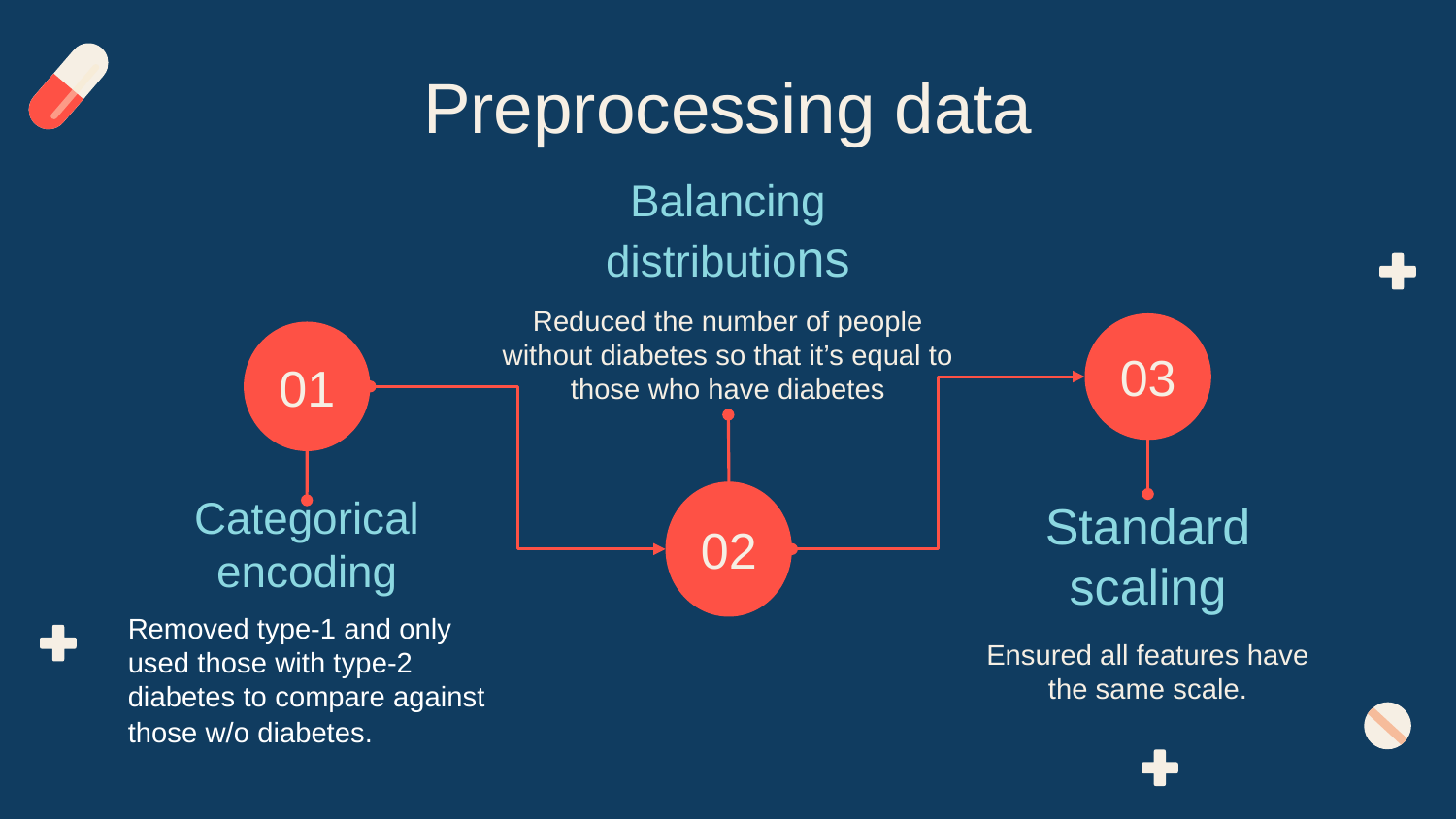

# Preprocessing data
Balancing
distributions
Reduced the number of people without diabetes so that it’s equal to those who have diabetes

02

03
Standard scaling
Ensured all features have the same scale.

01
Categorical encoding

Removed type-1 and only used those with type-2 diabetes to compare against those w/o diabetes.